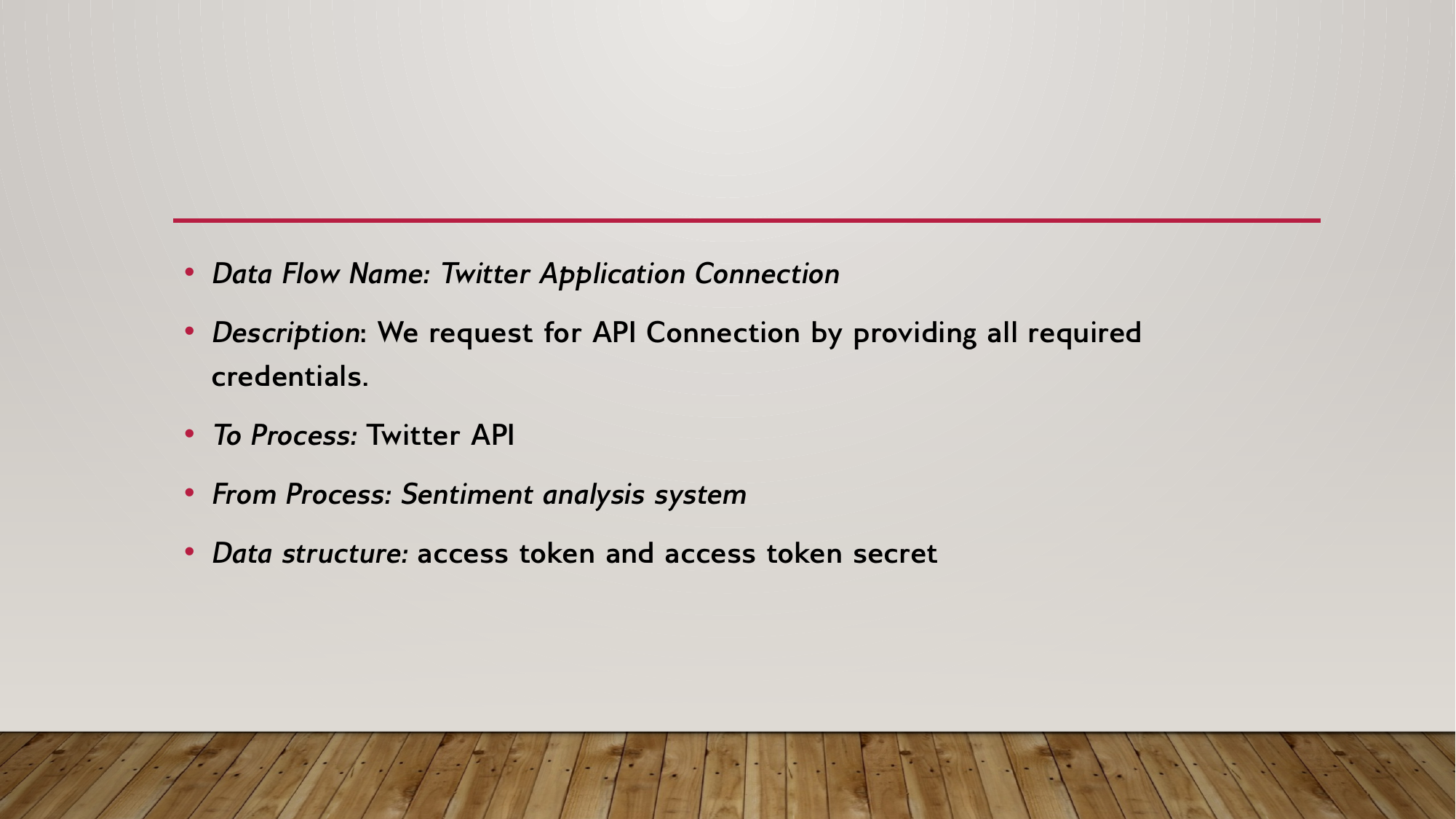

Data Flow Name: Twitter Application Connection
Description: We request for API Connection by providing all required credentials.
To Process: Twitter API
From Process: Sentiment analysis system
Data structure: access token and access token secret